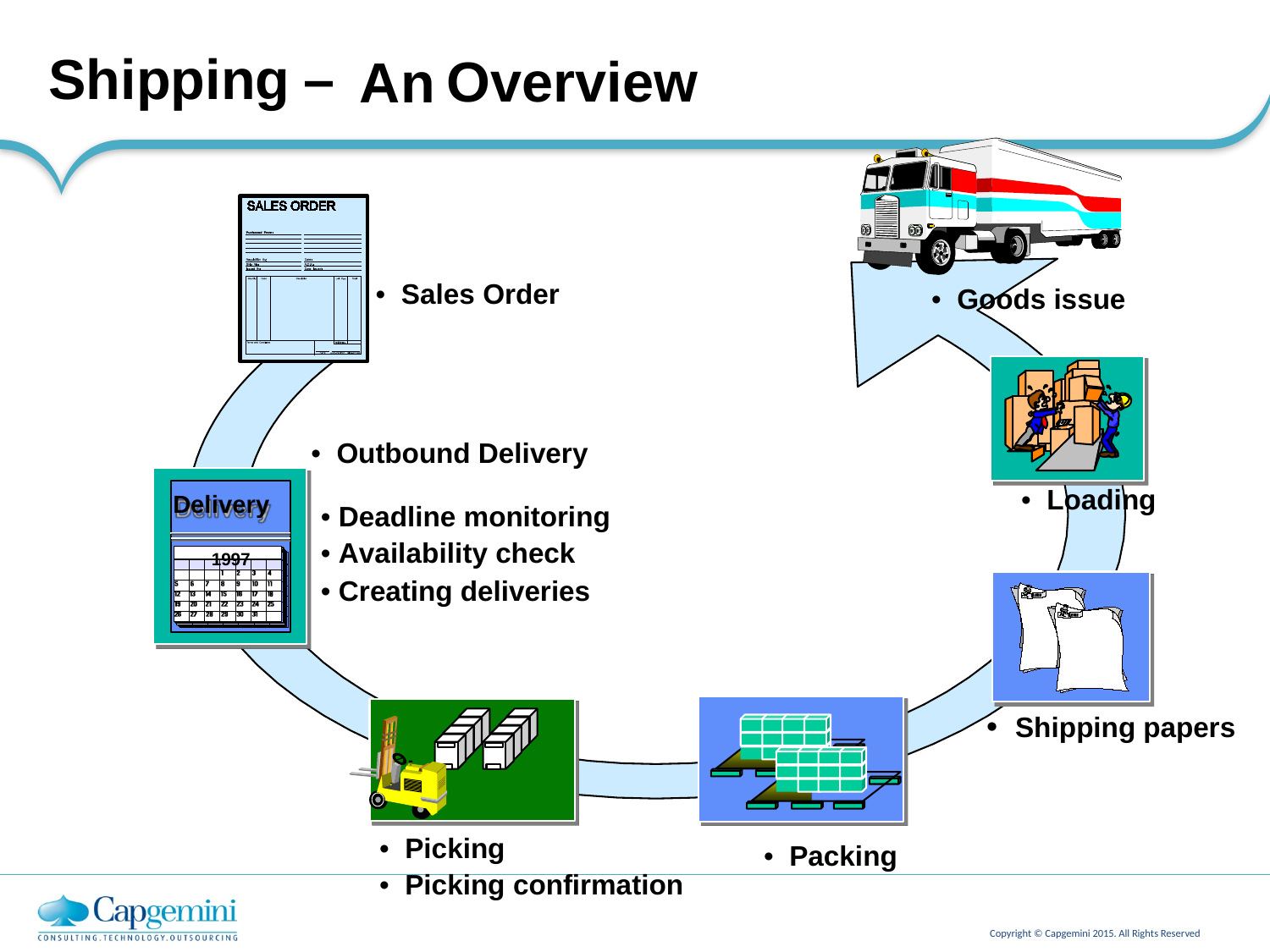

–
Shipping
Overview
An

•
Sales Order
•
Goods issue

• Outbound Delivery

Delivery
1997

• Loading
• Deadline monitoring
• Availability check
• Creating deliveries

• Shipping papers

• Picking
• Picking confirmation
• Packing